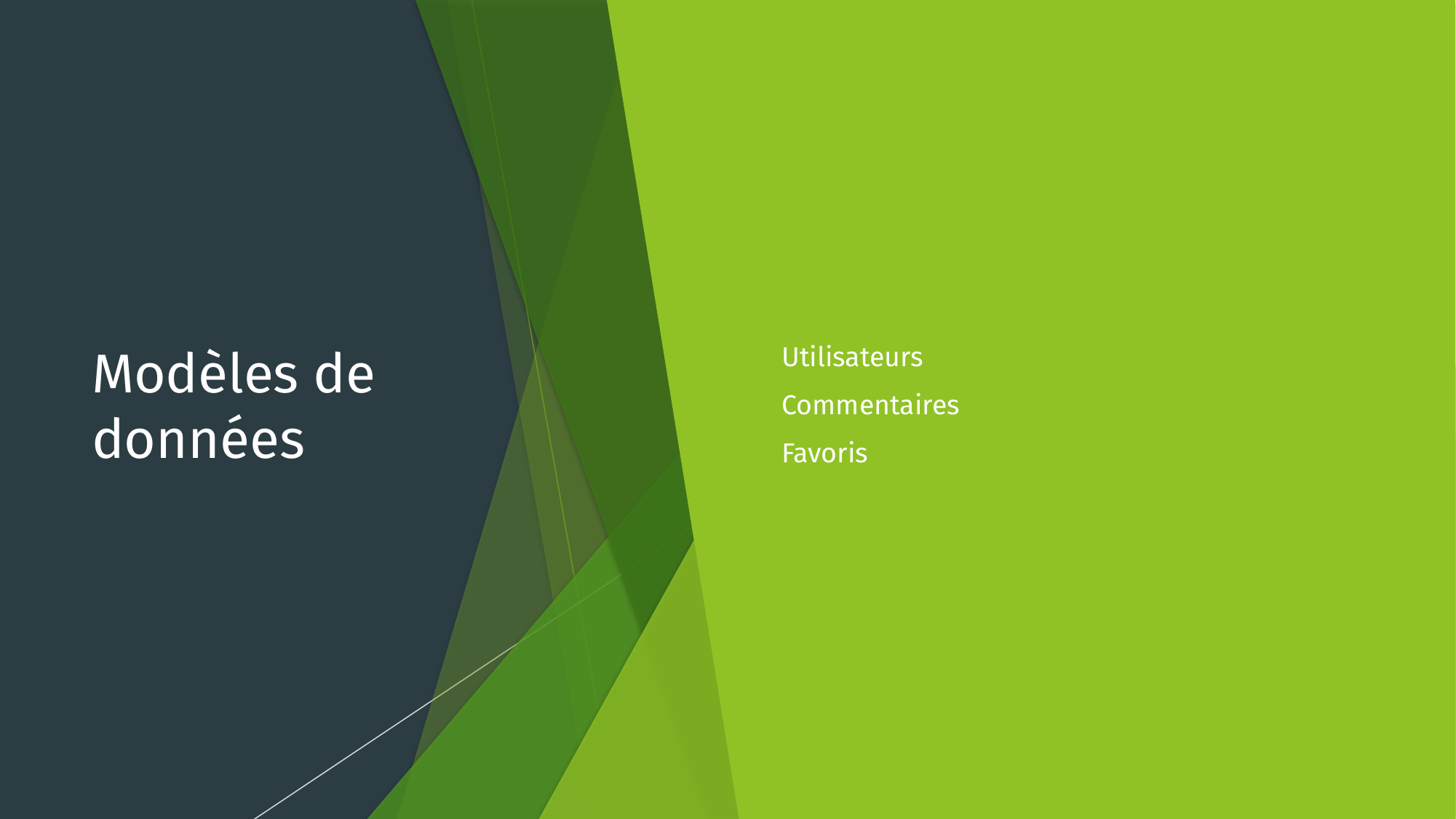

# Modèles de données
Utilisateurs
Commentaires
Favoris